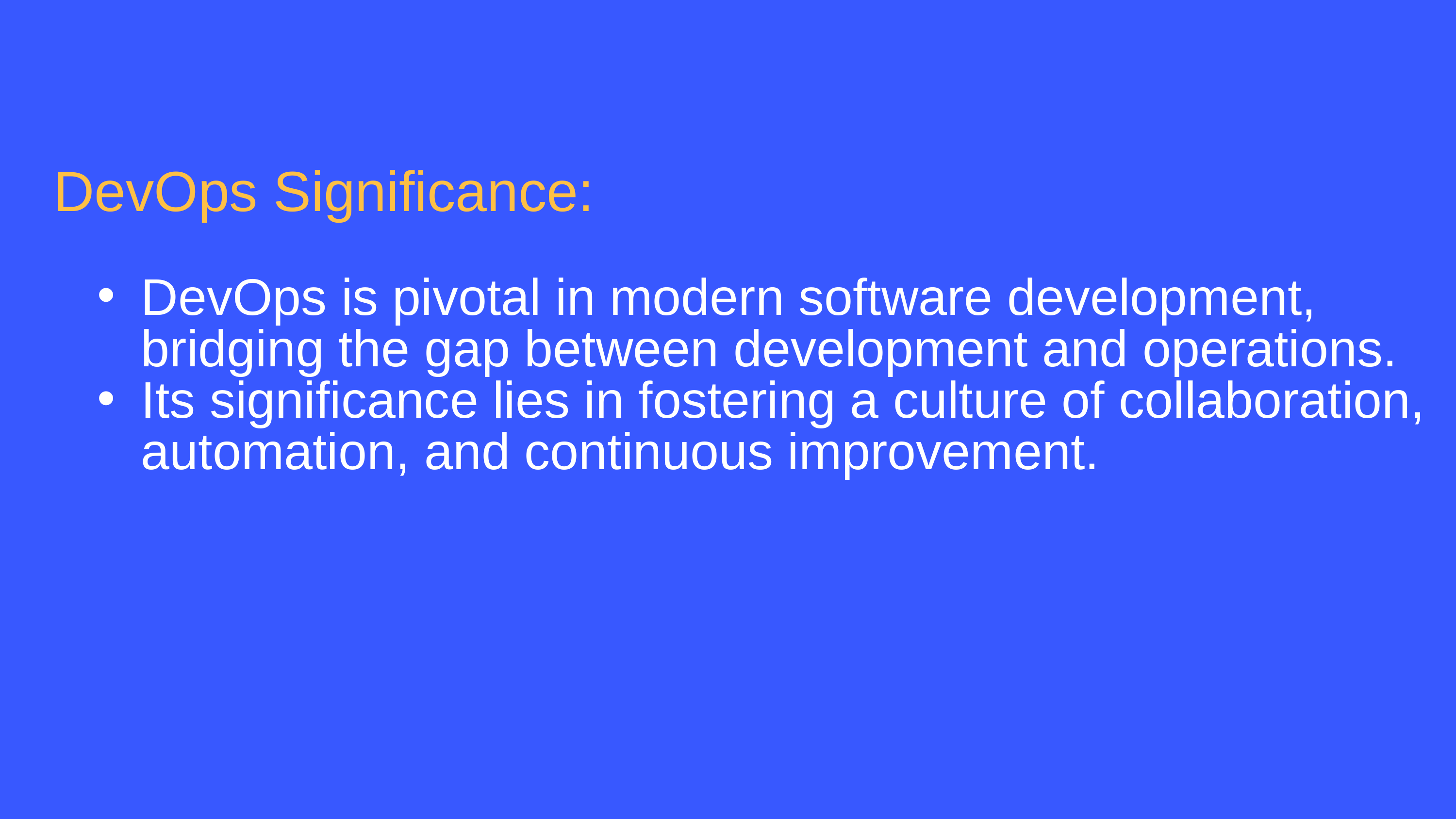

DevOps Significance:

DevOps is pivotal in modern software development, bridging the gap between development and operations.
Its significance lies in fostering a culture of collaboration, automation, and continuous improvement.